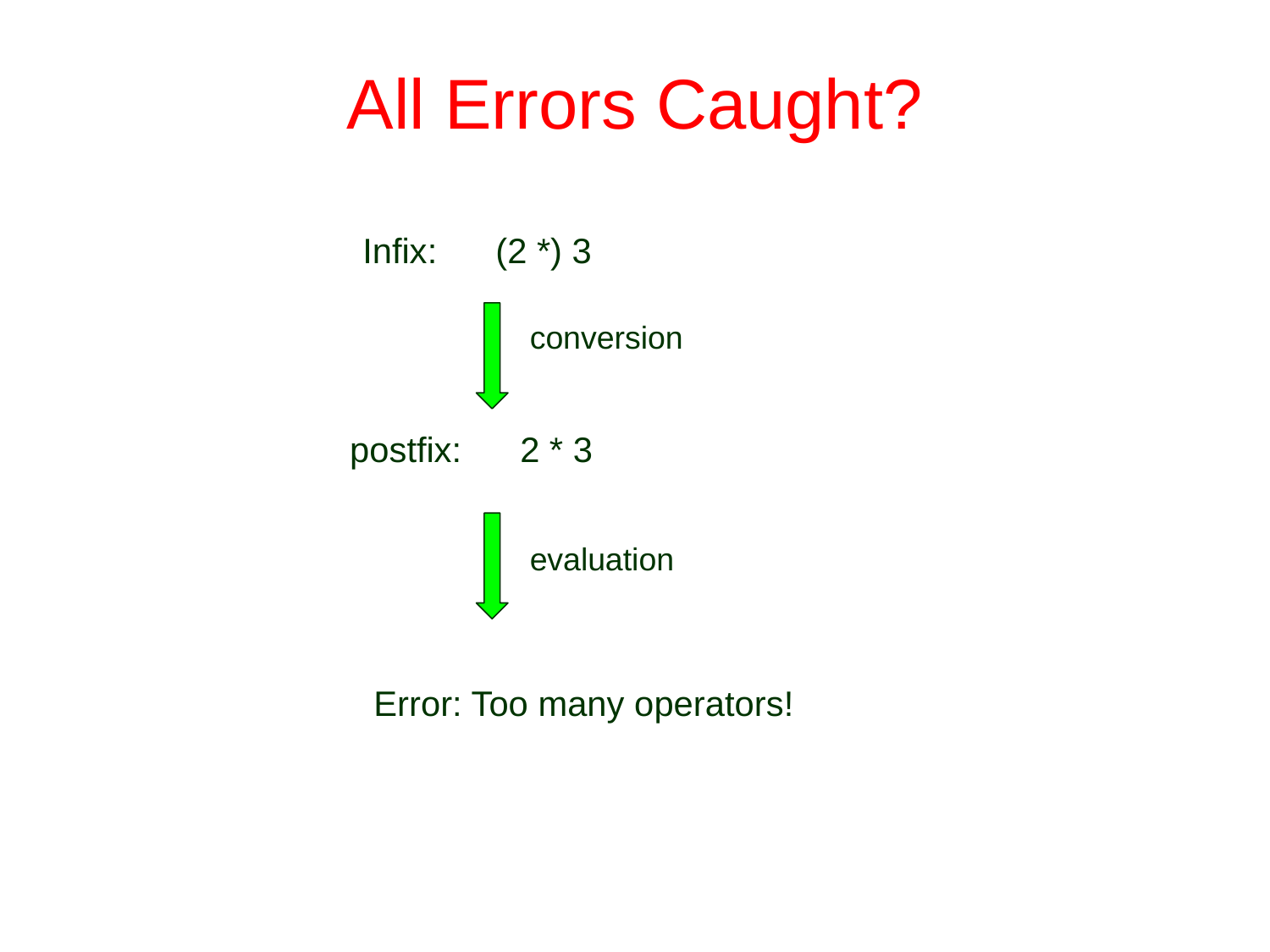

# All Errors Caught?

Infix:      (2 *) 3

conversion
postfix:      2 * 3

evaluation
Error: Too many operators!